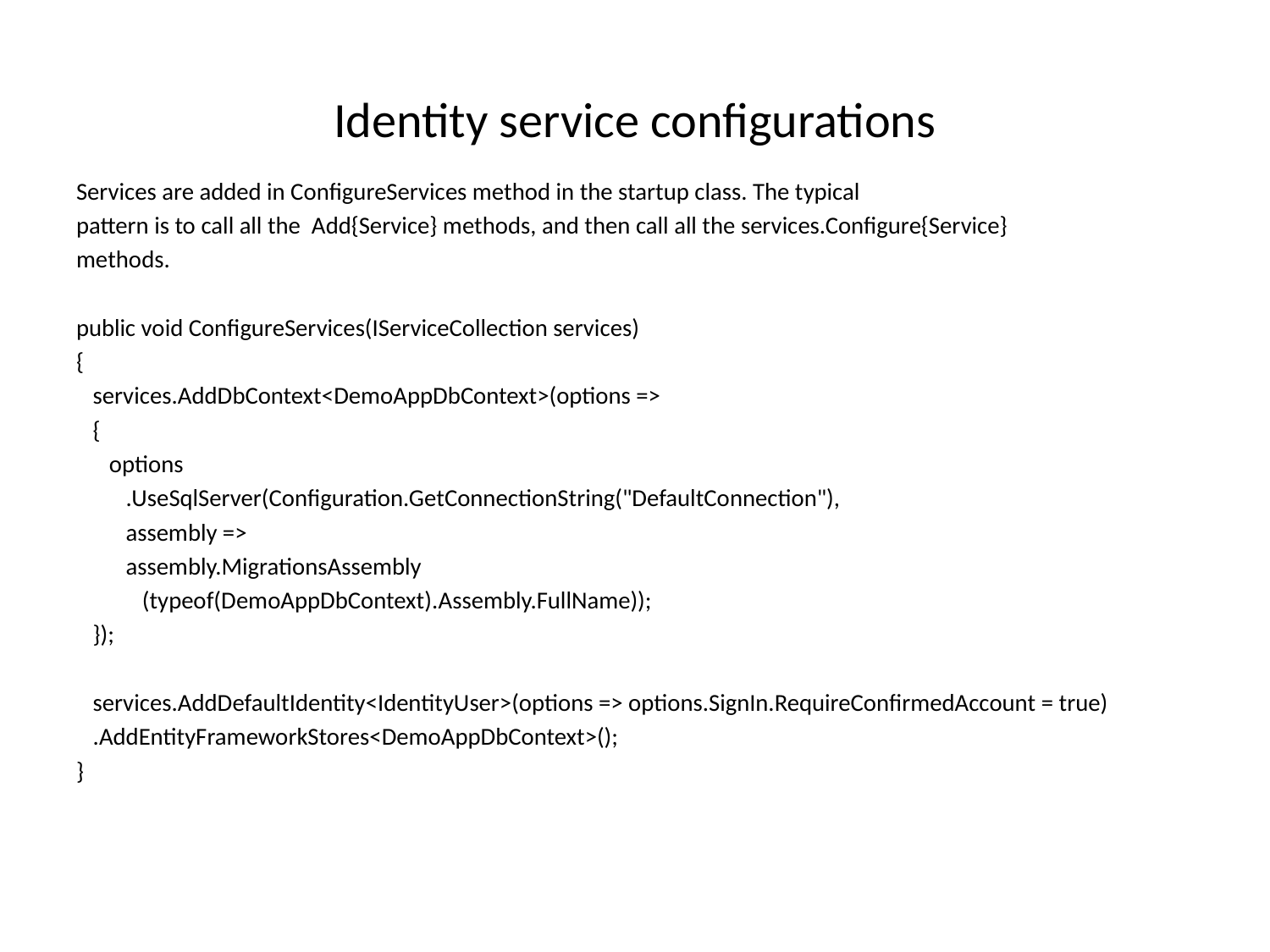

# Identity service configurations
Services are added in ConfigureServices method in the startup class. The typical
pattern is to call all the  Add{Service} methods, and then call all the services.Configure{Service}
methods.

public void ConfigureServices(IServiceCollection services)
{
   services.AddDbContext<DemoAppDbContext>(options =>
   {
      options
         .UseSqlServer(Configuration.GetConnectionString("DefaultConnection"),
         assembly =>
         assembly.MigrationsAssembly
            (typeof(DemoAppDbContext).Assembly.FullName));
   });

   services.AddDefaultIdentity<IdentityUser>(options => options.SignIn.RequireConfirmedAccount = true)
   .AddEntityFrameworkStores<DemoAppDbContext>();
}